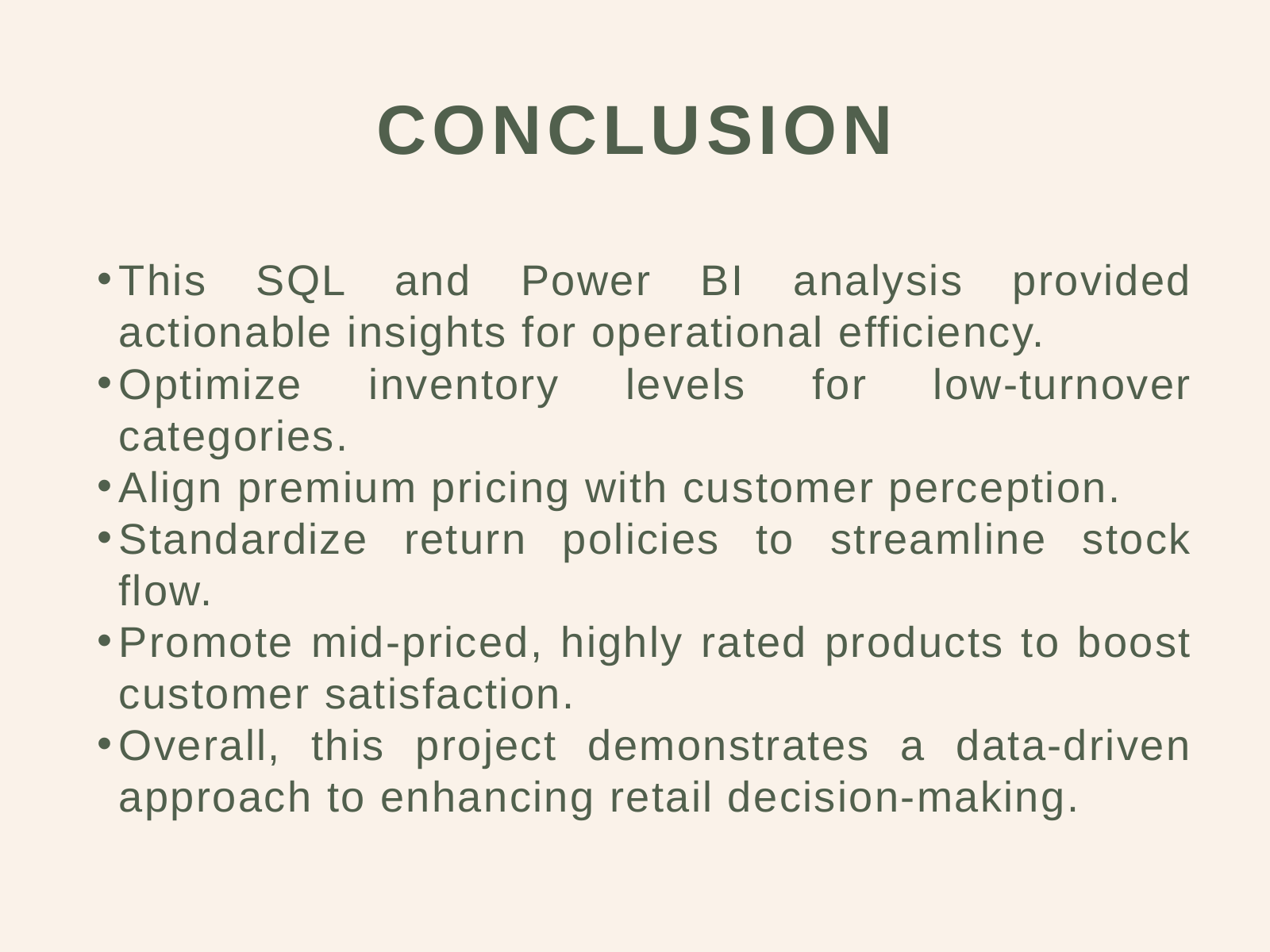

CONCLUSION
This SQL and Power BI analysis provided actionable insights for operational efficiency.
Optimize inventory levels for low-turnover categories.
Align premium pricing with customer perception.
Standardize return policies to streamline stock flow.
Promote mid-priced, highly rated products to boost customer satisfaction.
Overall, this project demonstrates a data-driven approach to enhancing retail decision-making.